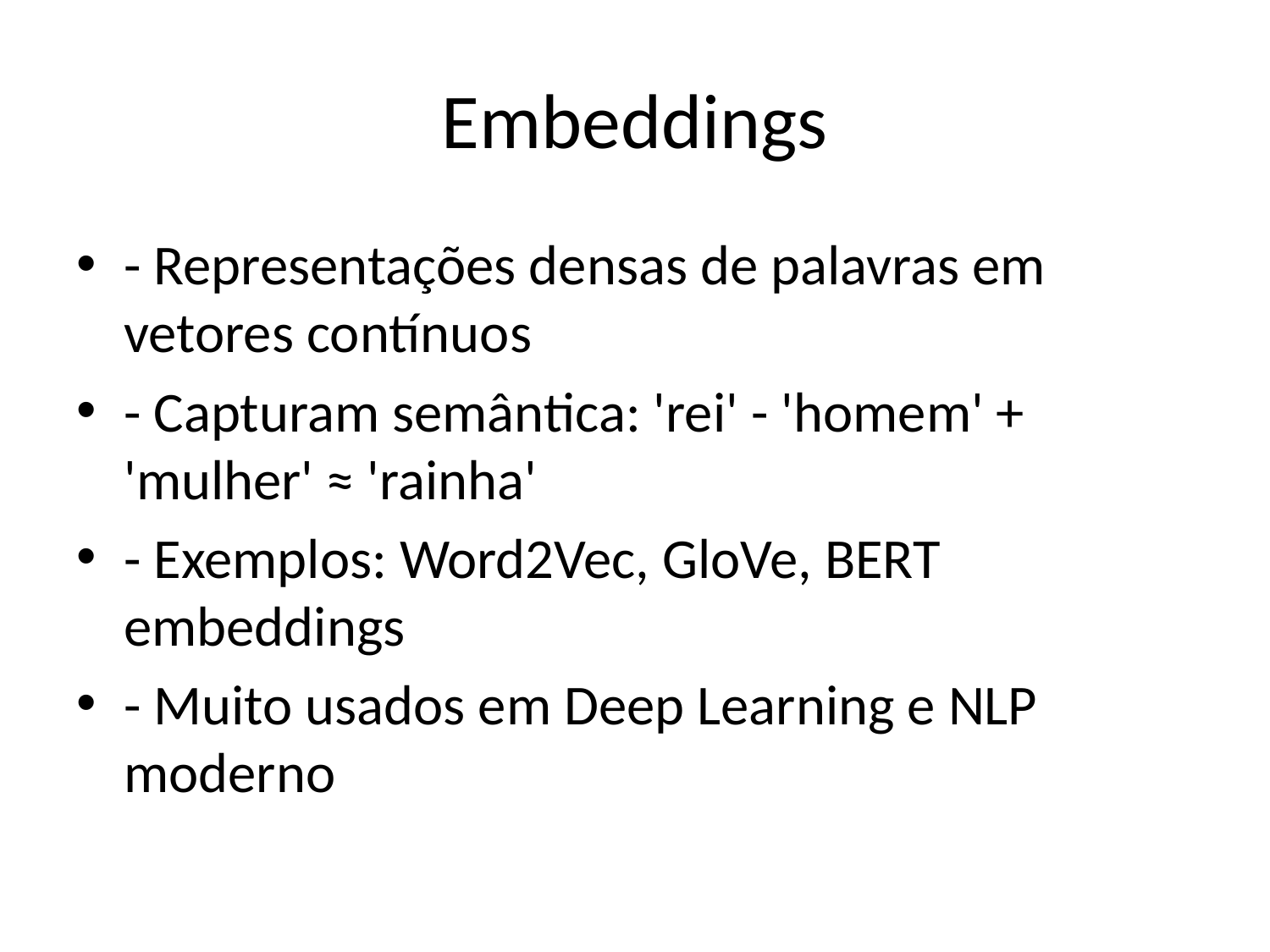

# Embeddings
- Representações densas de palavras em vetores contínuos
- Capturam semântica: 'rei' - 'homem' + 'mulher' ≈ 'rainha'
- Exemplos: Word2Vec, GloVe, BERT embeddings
- Muito usados em Deep Learning e NLP moderno